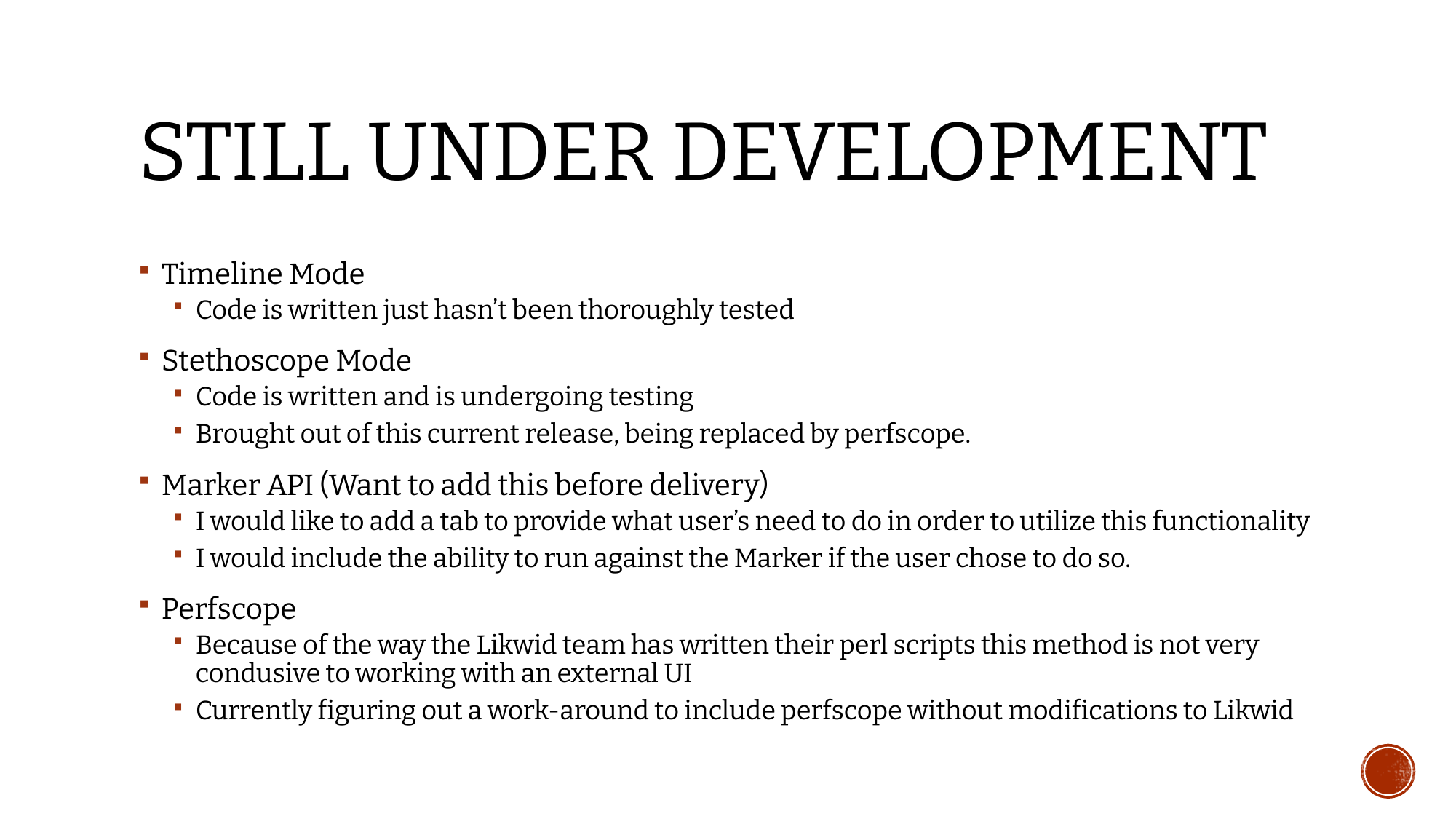

# Still Under Development
Timeline Mode
Code is written just hasn’t been thoroughly tested
Stethoscope Mode
Code is written and is undergoing testing
Brought out of this current release, being replaced by perfscope.
Marker API (Want to add this before delivery)
I would like to add a tab to provide what user’s need to do in order to utilize this functionality
I would include the ability to run against the Marker if the user chose to do so.
Perfscope
Because of the way the Likwid team has written their perl scripts this method is not very condusive to working with an external UI
Currently figuring out a work-around to include perfscope without modifications to Likwid